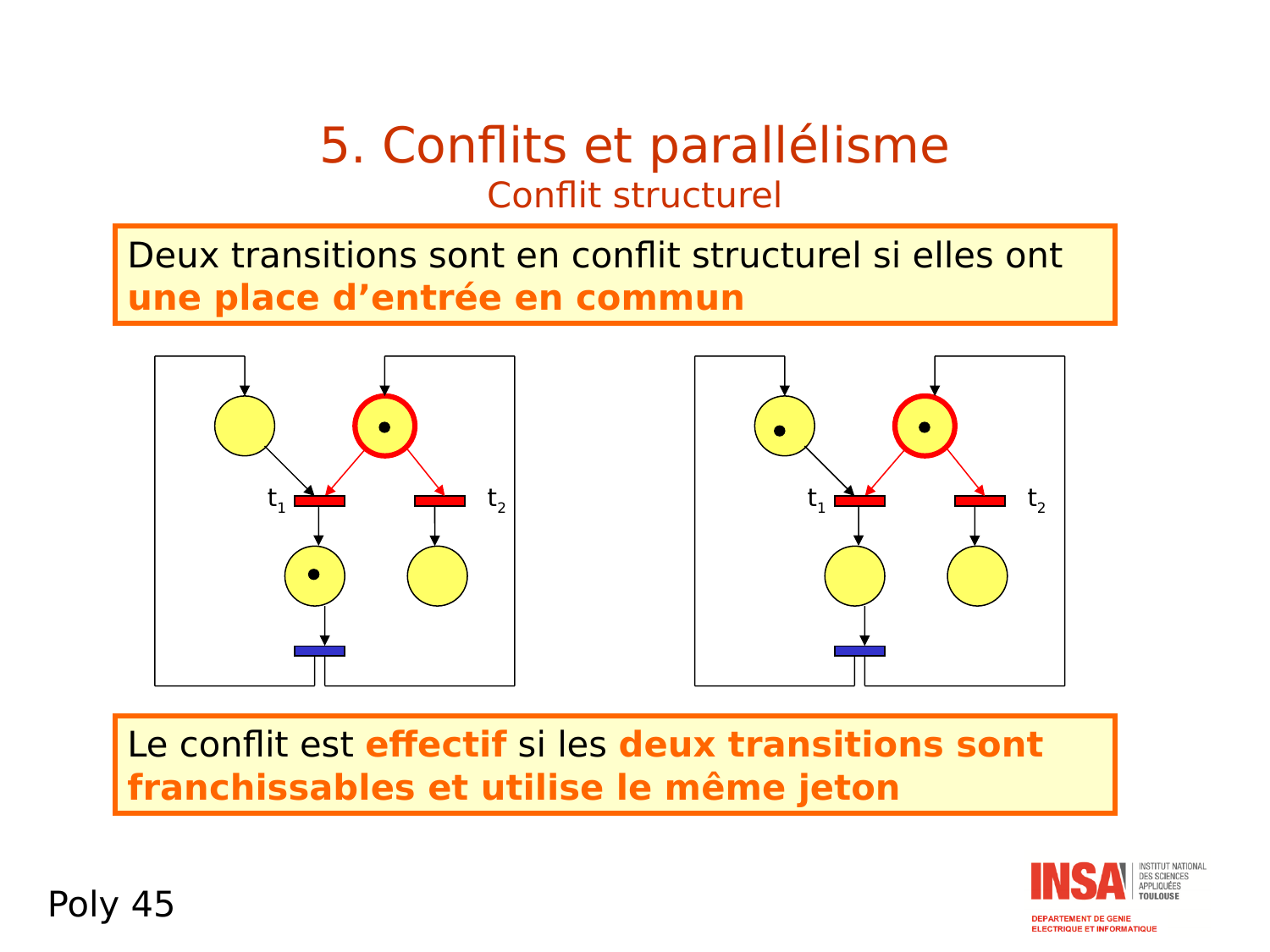

# 5. Conflits et parallélisme Conflit structurel
Deux transitions sont en conflit structurel si elles ont une place d’entrée en commun

t1
t2
t1
t2

Le conflit est effectif si les deux transitions sont franchissables et utilise le même jeton
Poly 45